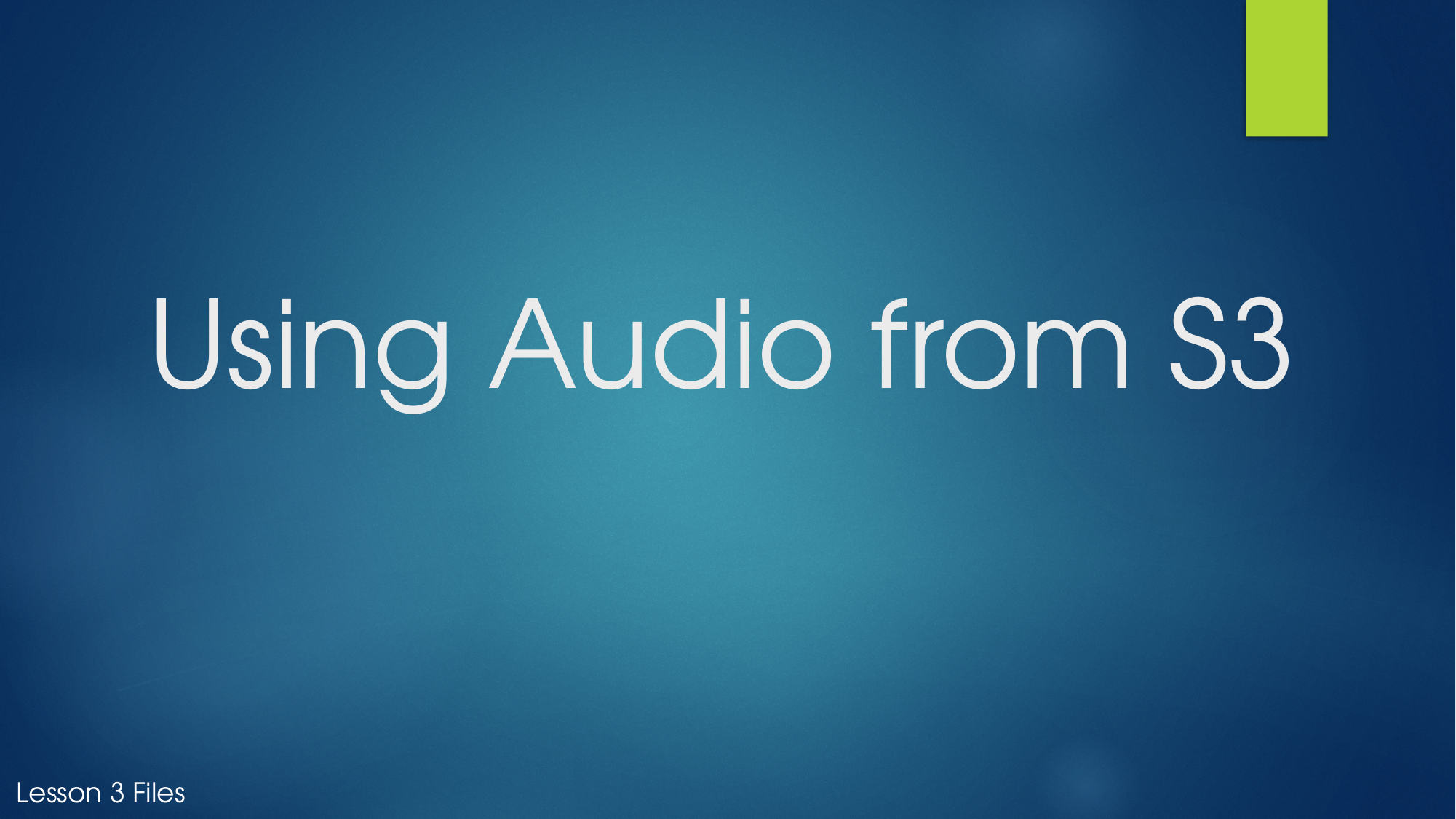

# Using Audio from S3
Lesson 3 Files